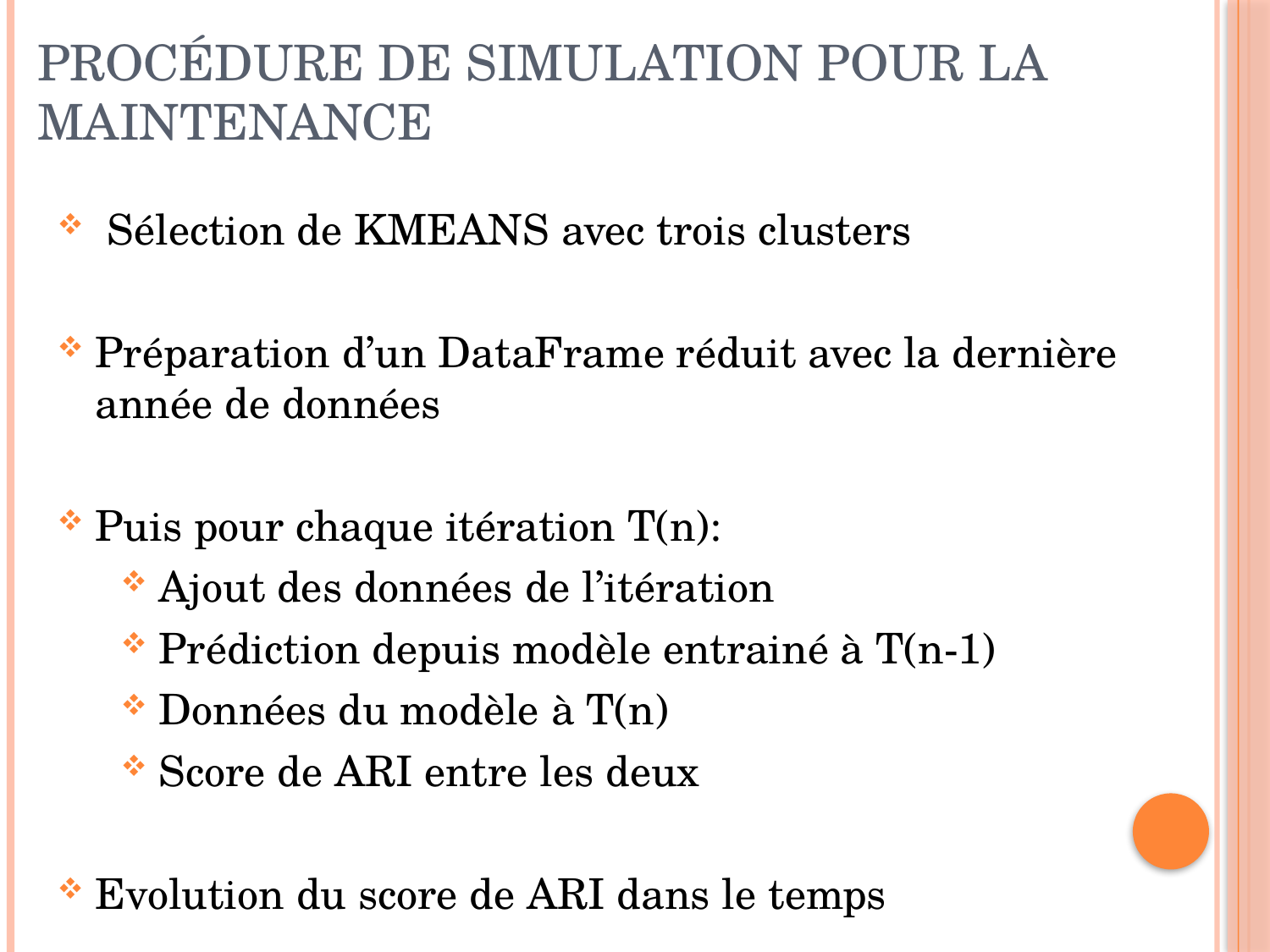

# Procédure de Simulation Pour La Maintenance
 Sélection de KMEANS avec trois clusters

Préparation d’un DataFrame réduit avec la dernière année de données

Puis pour chaque itération T(n):
Ajout des données de l’itération
Prédiction depuis modèle entrainé à T(n-1)
Données du modèle à T(n)
Score de ARI entre les deux

Evolution du score de ARI dans le temps